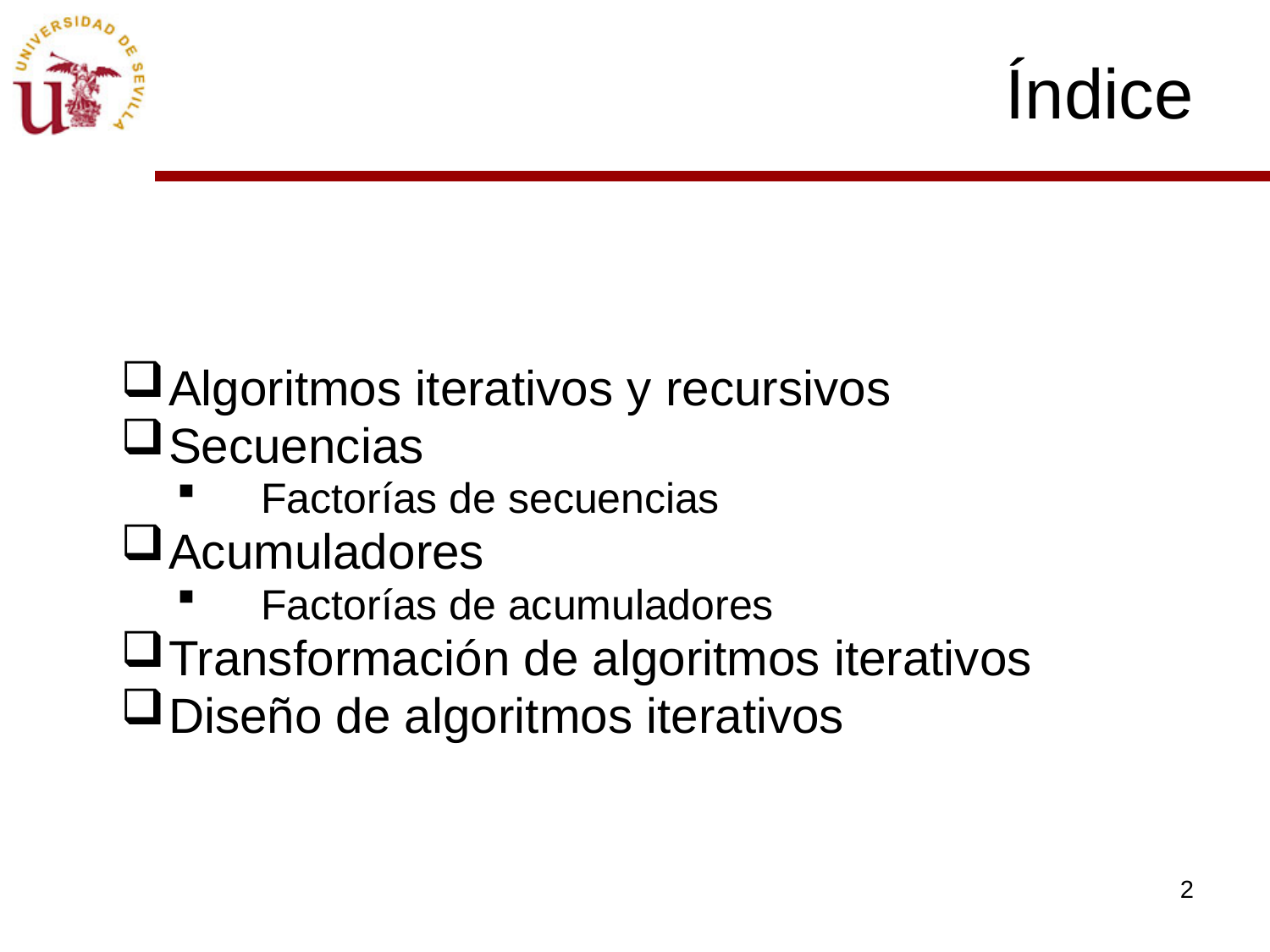

# Índice
Algoritmos iterativos y recursivos
Secuencias
Factorías de secuencias
Acumuladores
Factorías de acumuladores
Transformación de algoritmos iterativos
Diseño de algoritmos iterativos

2